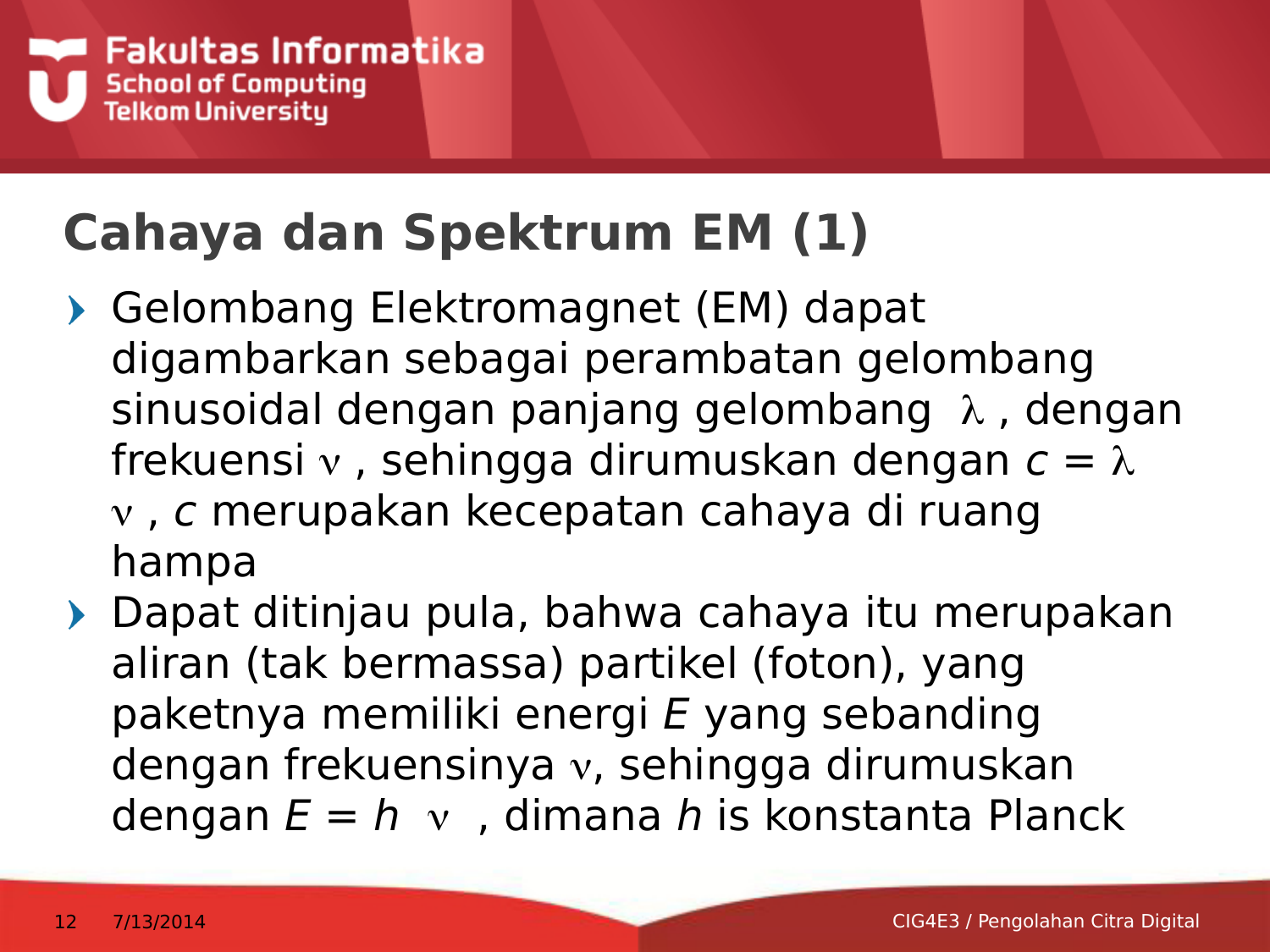

# Cahaya dan Spektrum EM (1)
Gelombang Elektromagnet (EM) dapat digambarkan sebagai perambatan gelombang sinusoidal dengan panjang gelombang  λ , dengan frekuensi ν , sehingga dirumuskan dengan c = λ ν , c merupakan kecepatan cahaya di ruang hampa
Dapat ditinjau pula, bahwa cahaya itu merupakan aliran (tak bermassa) partikel (foton), yang paketnya memiliki energi E yang sebanding dengan frekuensinya ν, sehingga dirumuskan dengan E = h  ν  , dimana h is konstanta Planck
12
7/13/2014